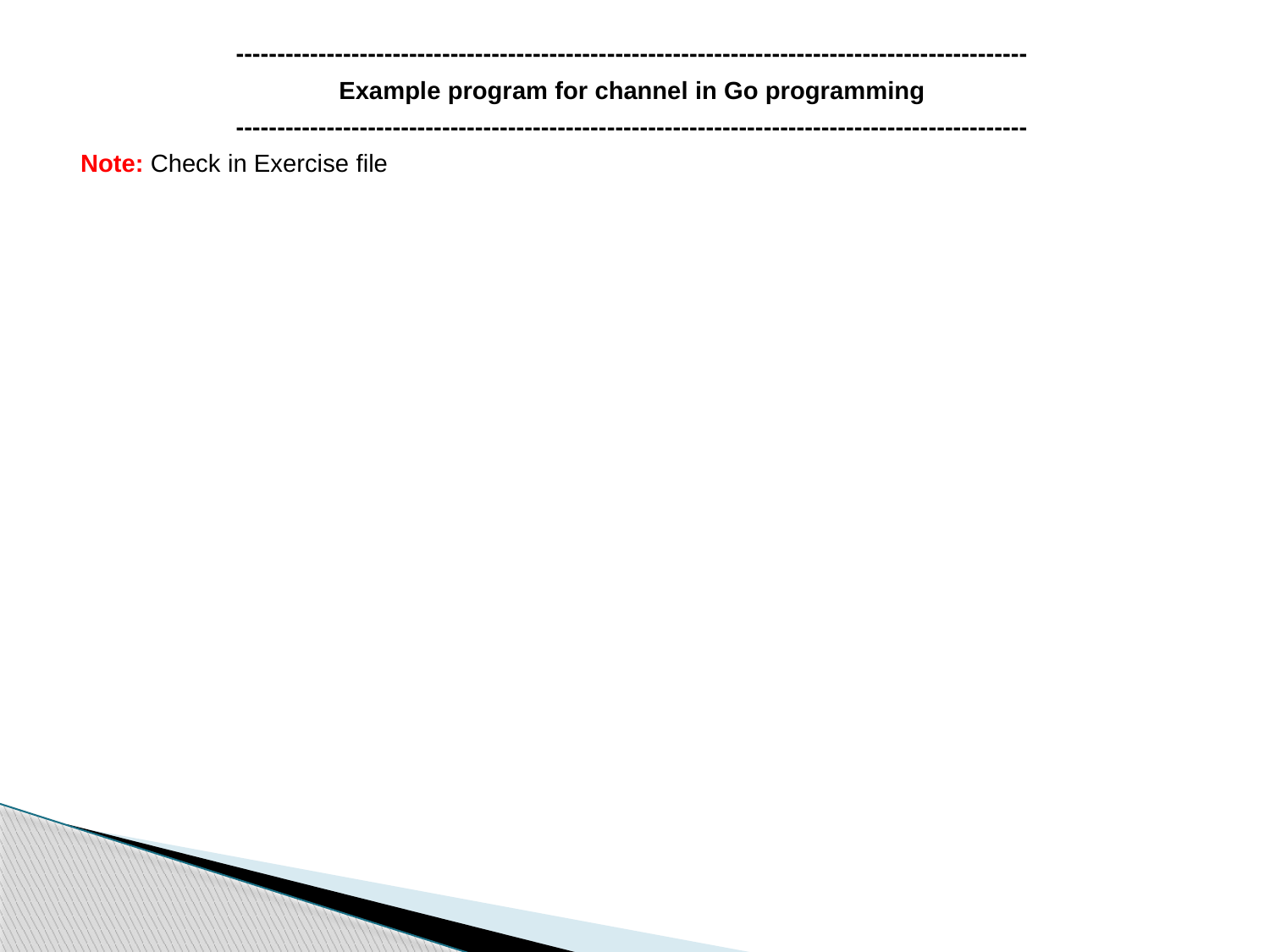

------------------------------------------------------------------------------------------------
Example program for channel in Go programming
------------------------------------------------------------------------------------------------
Note: Check in Exercise file